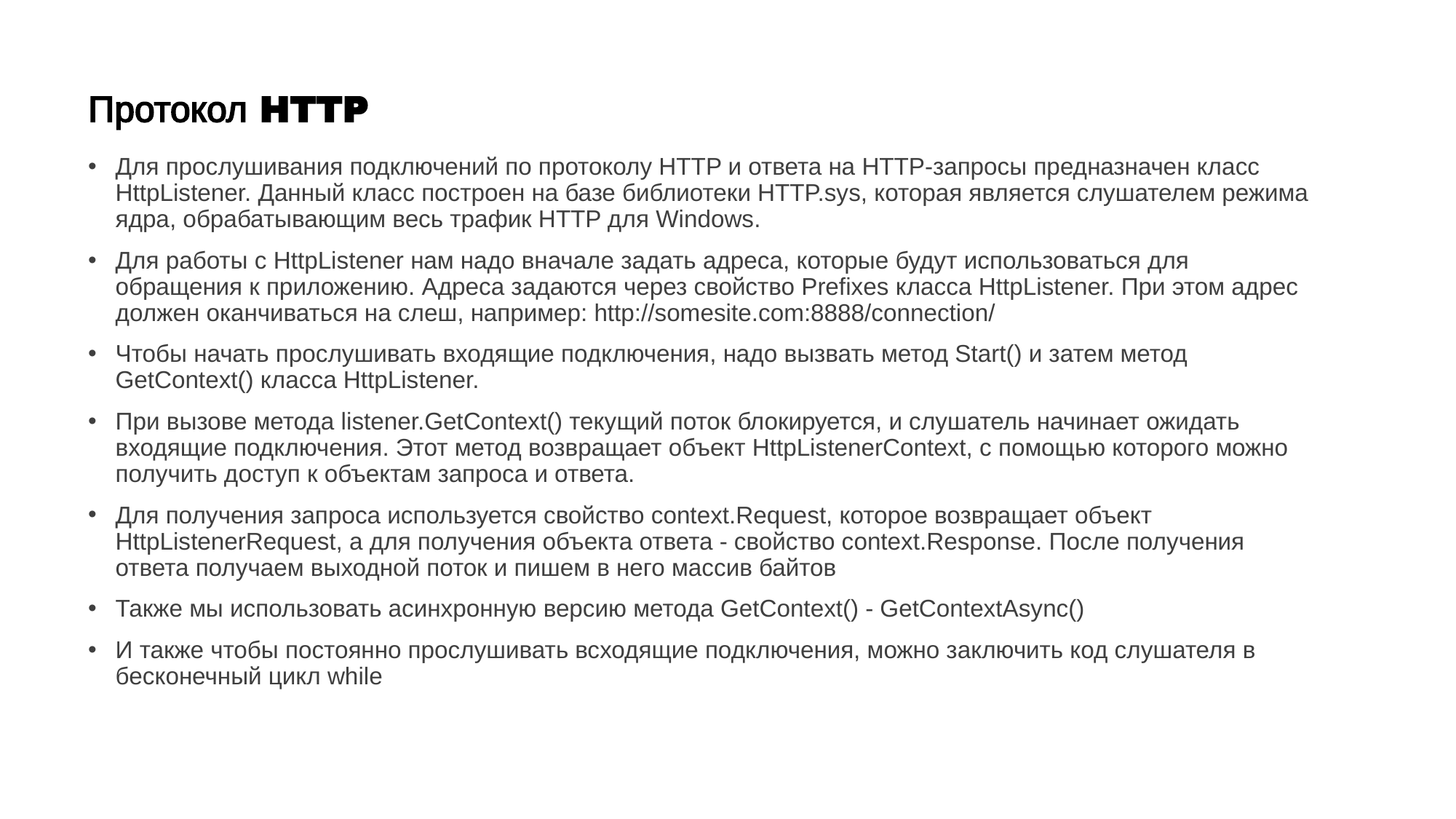

# Протокол HTTP
Для прослушивания подключений по протоколу HTTP и ответа на HTTP-запросы предназначен класс HttpListener. Данный класс построен на базе библиотеки HTTP.sys, которая является слушателем режима ядра, обрабатывающим весь трафик HTTP для Windows.
Для работы с HttpListener нам надо вначале задать адреса, которые будут использоваться для обращения к приложению. Адреса задаются через свойство Prefixes класса HttpListener. При этом адрес должен оканчиваться на слеш, например: http://somesite.com:8888/connection/
Чтобы начать прослушивать входящие подключения, надо вызвать метод Start() и затем метод GetContext() класса HttpListener.
При вызове метода listener.GetContext() текущий поток блокируется, и слушатель начинает ожидать входящие подключения. Этот метод возвращает объект HttpListenerContext, с помощью которого можно получить доступ к объектам запроса и ответа.
Для получения запроса используется свойство context.Request, которое возвращает объект HttpListenerRequest, а для получения объекта ответа - свойство context.Response. После получения ответа получаем выходной поток и пишем в него массив байтов
Также мы использовать асинхронную версию метода GetContext() - GetContextAsync()
И также чтобы постоянно прослушивать всходящие подключения, можно заключить код слушателя в бесконечный цикл while